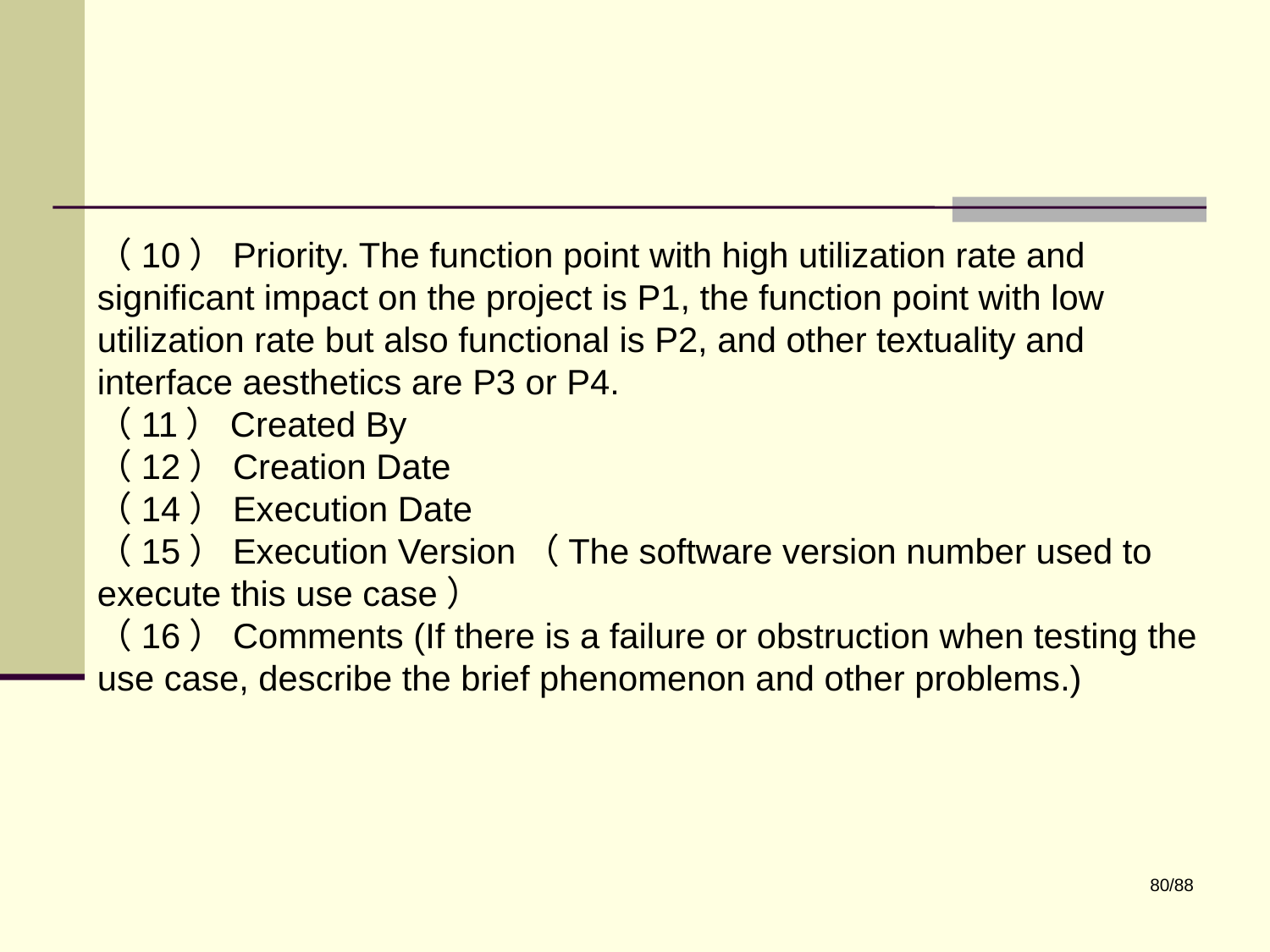

（10）Priority. The function point with high utilization rate and significant impact on the project is P1, the function point with low utilization rate but also functional is P2, and other textuality and interface aesthetics are P3 or P4.
（11）Created By
（12）Creation Date
（14）Execution Date
（15）Execution Version（The software version number used to execute this use case）
（16）Comments (If there is a failure or obstruction when testing the use case, describe the brief phenomenon and other problems.)

80/88